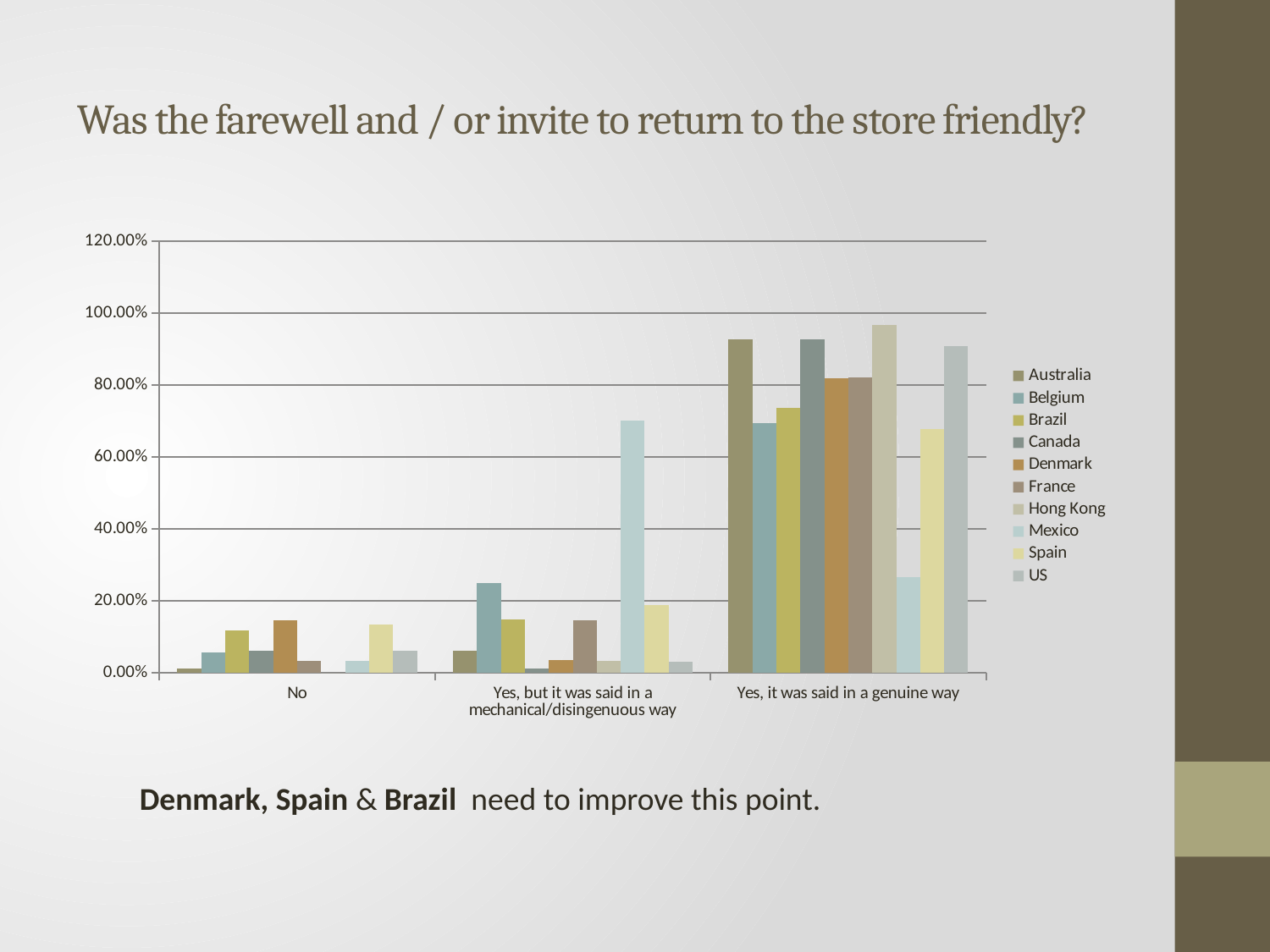

# Was the farewell and / or invite to return to the store friendly?

### Chart

| Category | Australia | Belgium | Brazil | Canada | Denmark | France | Hong Kong | Mexico | Spain | US |
|---|---|---|---|---|---|---|---|---|---|---|
| No | 0.012345679012345678 | 0.05555555555555555 | 0.11764705882352941 | 0.06172839506172839 | 0.14545454545454545 | 0.033707865168539325 | 0.0 | 0.03333333333333333 | 0.13333333333333333 | 0.061855670103092786 |
| Yes, but it was said in a mechanical/disingenuous way | 0.06172839506172839 | 0.25 | 0.14705882352941177 | 0.012345679012345678 | 0.03636363636363636 | 0.14606741573033707 | 0.03333333333333333 | 0.7 | 0.18888888888888888 | 0.030927835051546393 |
| Yes, it was said in a genuine way | 0.9259259259259259 | 0.6944444444444444 | 0.7352941176470589 | 0.9259259259259259 | 0.8181818181818182 | 0.8202247191011236 | 0.9666666666666667 | 0.26666666666666666 | 0.6777777777777778 | 0.9072164948453608 |
Denmark, Spain & Brazil  need to improve this point.